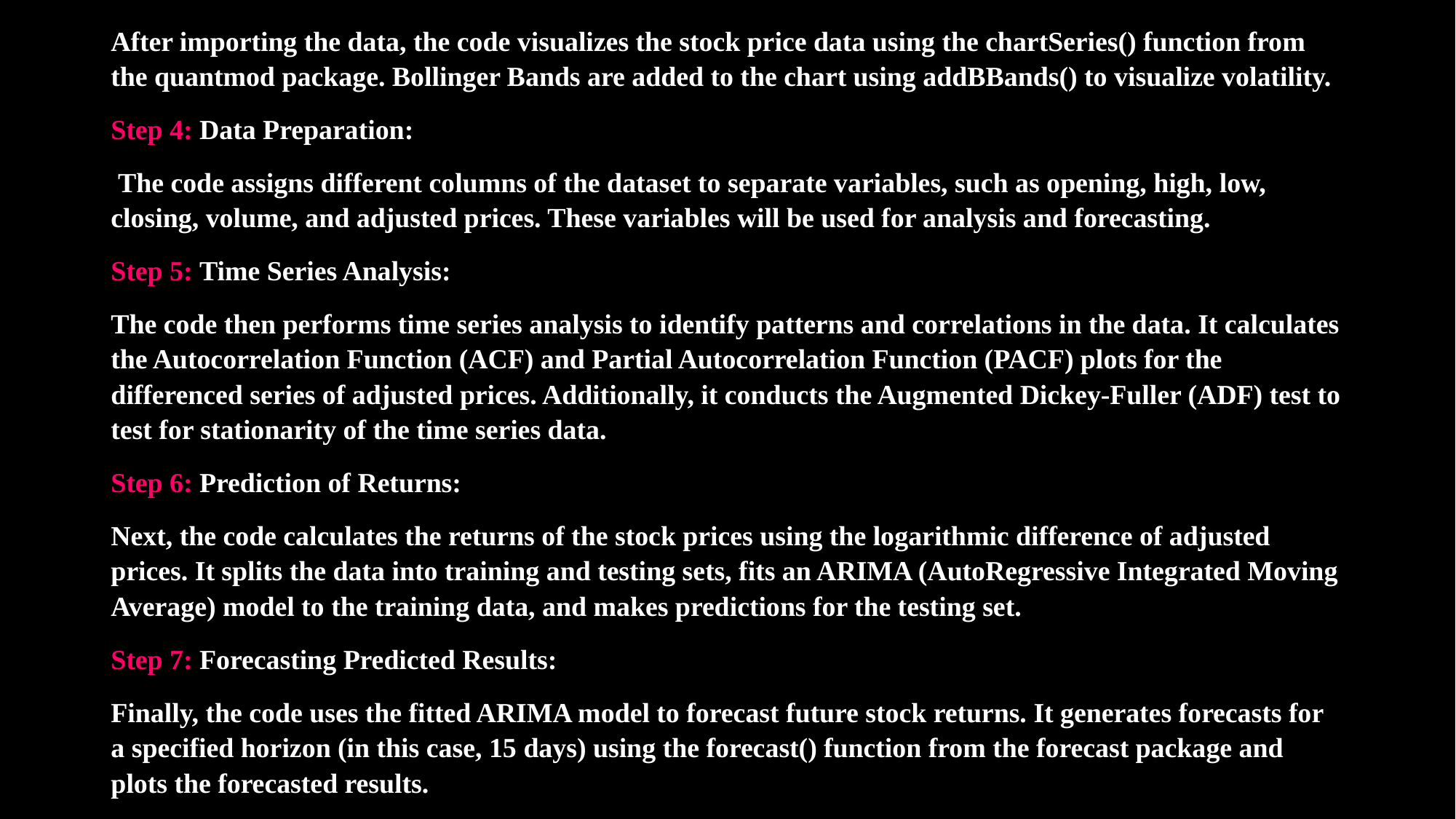

After importing the data, the code visualizes the stock price data using the chartSeries() function from the quantmod package. Bollinger Bands are added to the chart using addBBands() to visualize volatility.
Step 4: Data Preparation:
 The code assigns different columns of the dataset to separate variables, such as opening, high, low, closing, volume, and adjusted prices. These variables will be used for analysis and forecasting.
Step 5: Time Series Analysis:
The code then performs time series analysis to identify patterns and correlations in the data. It calculates the Autocorrelation Function (ACF) and Partial Autocorrelation Function (PACF) plots for the differenced series of adjusted prices. Additionally, it conducts the Augmented Dickey-Fuller (ADF) test to test for stationarity of the time series data.
Step 6: Prediction of Returns:
Next, the code calculates the returns of the stock prices using the logarithmic difference of adjusted prices. It splits the data into training and testing sets, fits an ARIMA (AutoRegressive Integrated Moving Average) model to the training data, and makes predictions for the testing set.
Step 7: Forecasting Predicted Results:
Finally, the code uses the fitted ARIMA model to forecast future stock returns. It generates forecasts for a specified horizon (in this case, 15 days) using the forecast() function from the forecast package and plots the forecasted results.